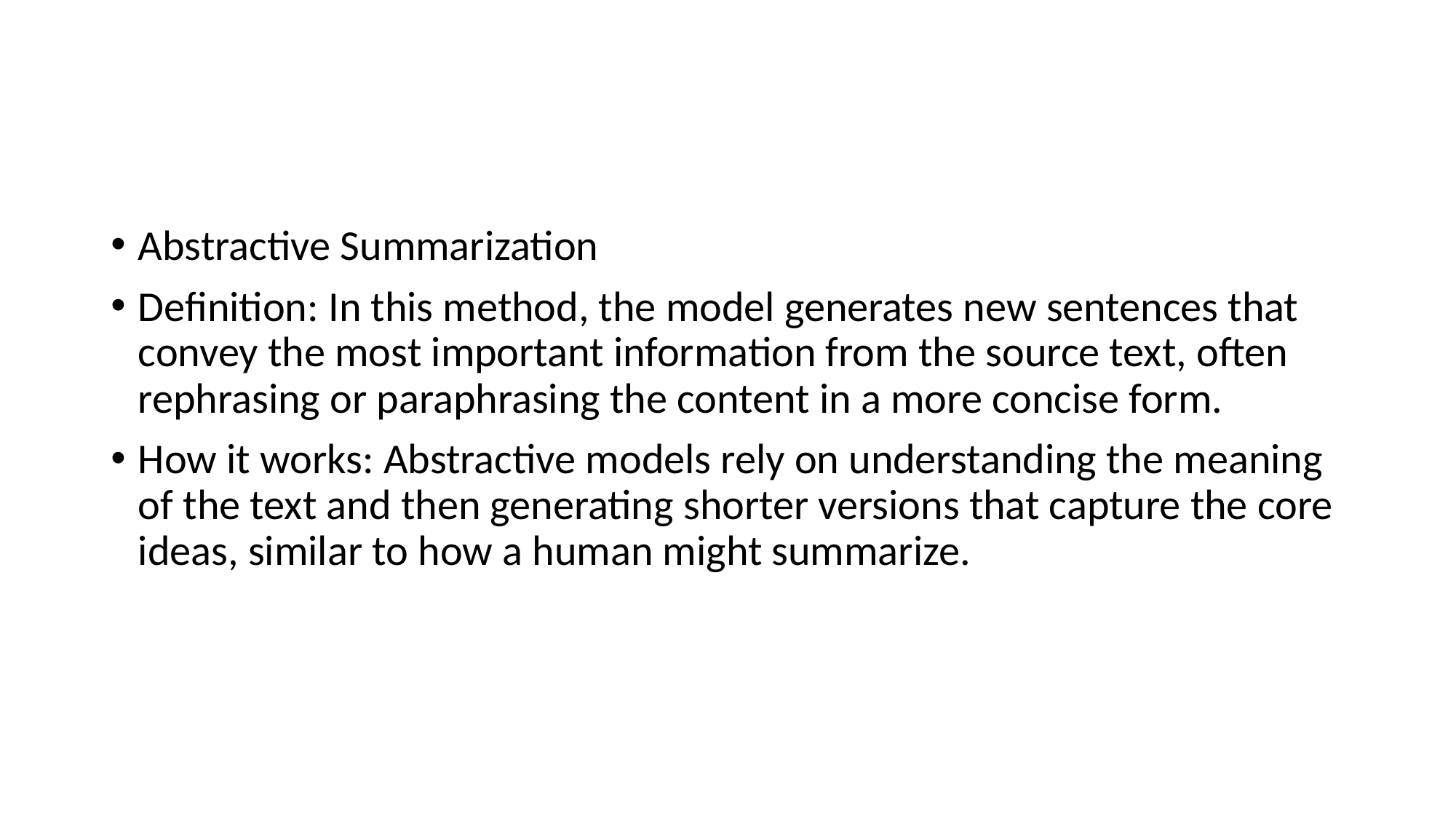

#
Abstractive Summarization
Definition: In this method, the model generates new sentences that convey the most important information from the source text, often rephrasing or paraphrasing the content in a more concise form.
How it works: Abstractive models rely on understanding the meaning of the text and then generating shorter versions that capture the core ideas, similar to how a human might summarize.